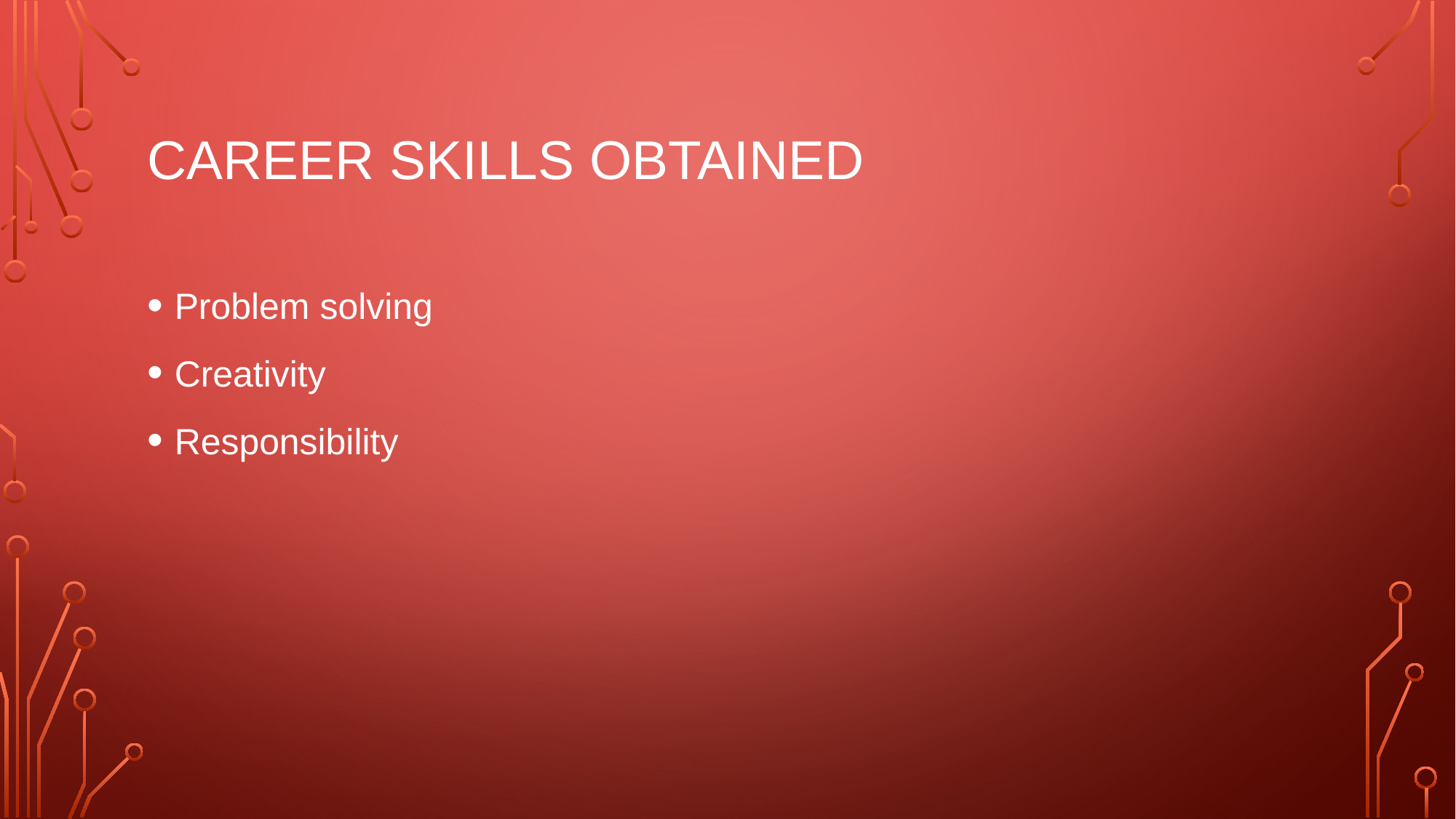

# Career Skills Obtained
Problem solving
Creativity
Responsibility